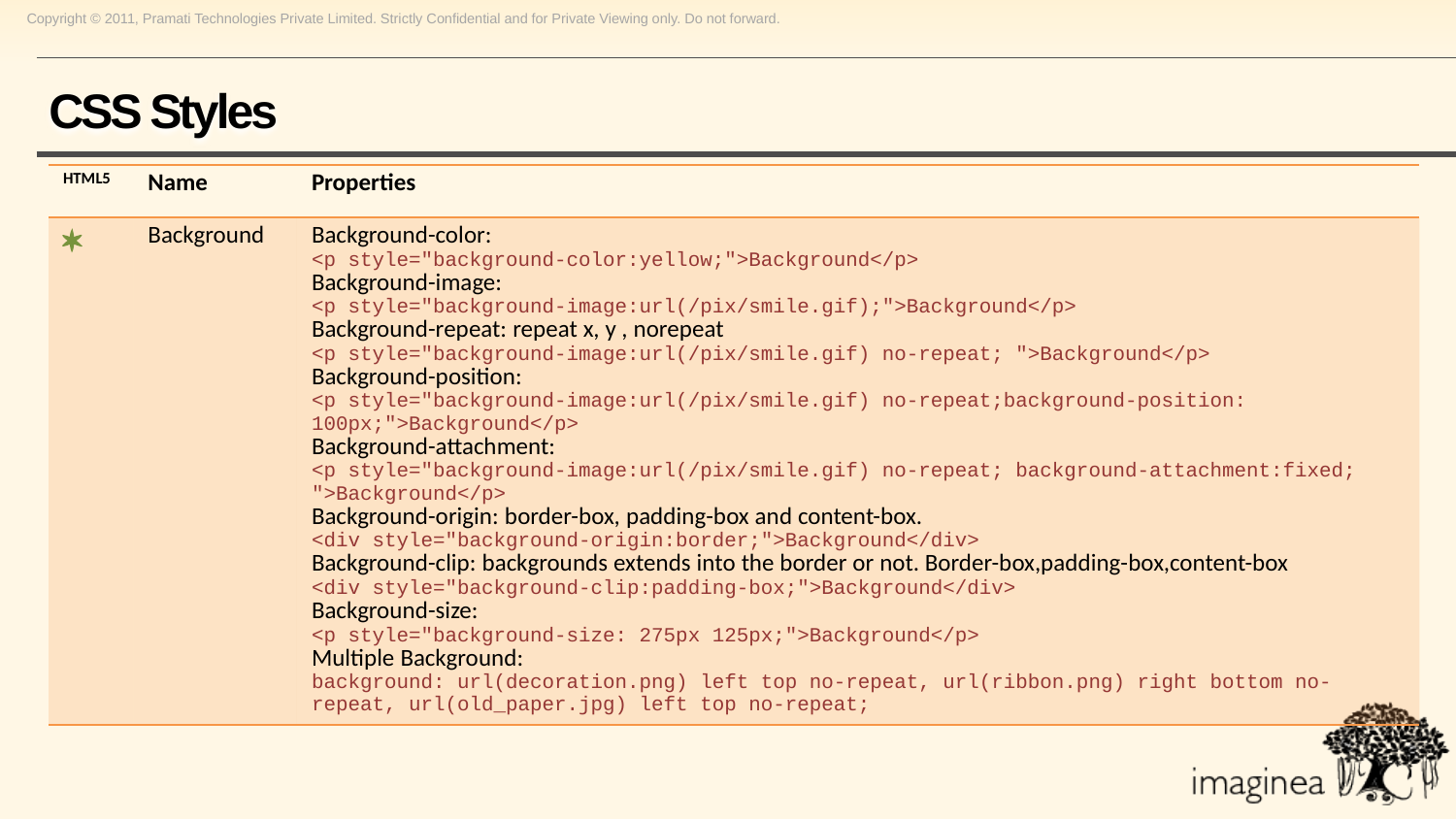

# CSS Styles
| HTML5 | Name | Properties |
| --- | --- | --- |
| ∗ | Background | Background-color: <p style="background-color:yellow;">Background</p> Background-image: <p style="background-image:url(/pix/smile.gif);">Background</p> Background-repeat: repeat x, y , norepeat <p style="background-image:url(/pix/smile.gif) no-repeat; ">Background</p> Background-position: <p style="background-image:url(/pix/smile.gif) no-repeat;background-position: 100px;">Background</p> Background-attachment: <p style="background-image:url(/pix/smile.gif) no-repeat; background-attachment:fixed; ">Background</p> Background-origin: border-box, padding-box and content-box. <div style="background-origin:border;">Background</div> Background-clip: backgrounds extends into the border or not. Border-box,padding-box,content-box <div style="background-clip:padding-box;">Background</div> Background-size: <p style="background-size: 275px 125px;">Background</p> Multiple Background: background: url(decoration.png) left top no-repeat, url(ribbon.png) right bottom no-repeat, url(old\_paper.jpg) left top no-repeat; |